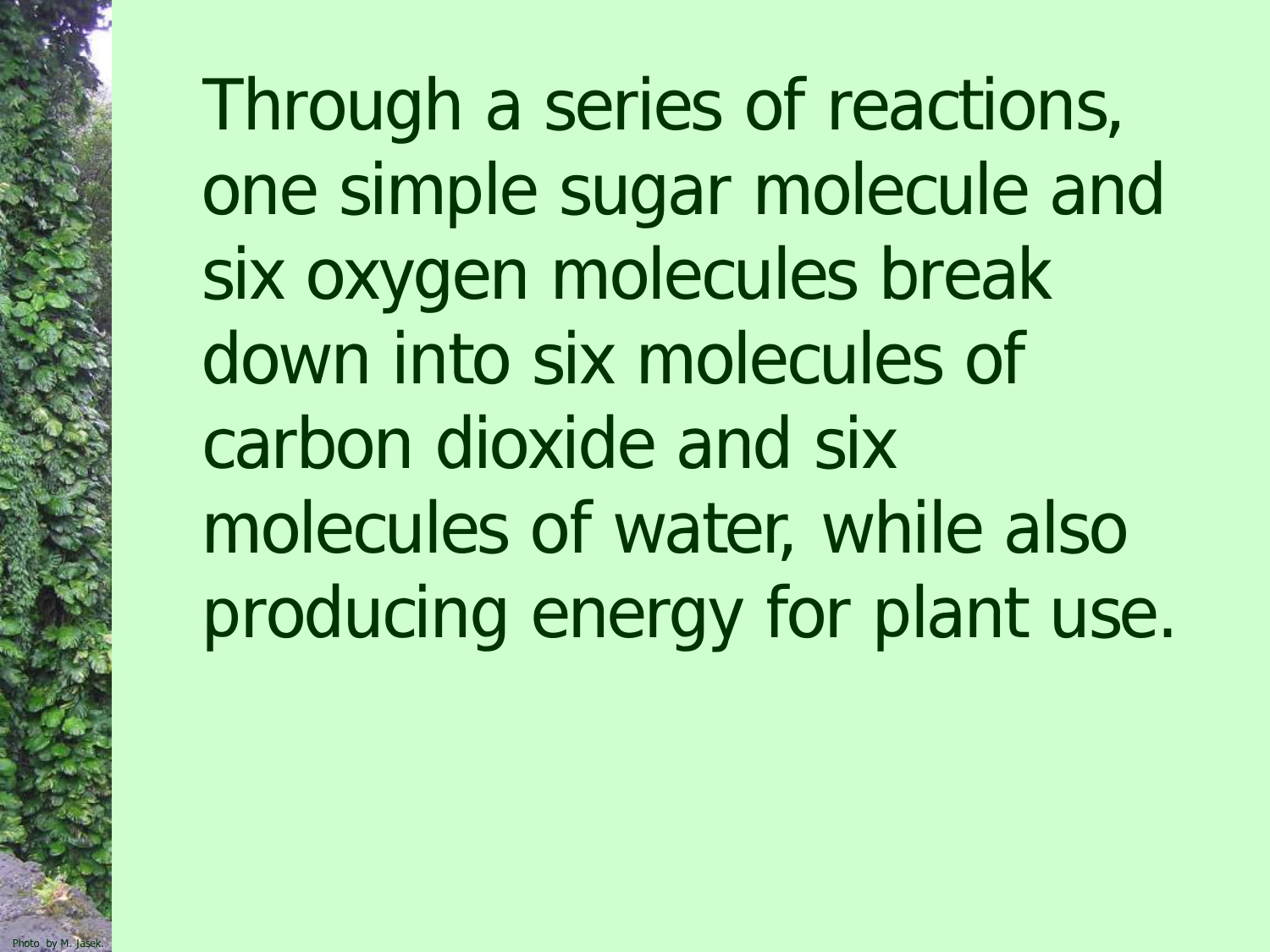

Through a series of reactions, one simple sugar molecule and six oxygen molecules break down into six molecules of carbon dioxide and six molecules of water, while also producing energy for plant use.